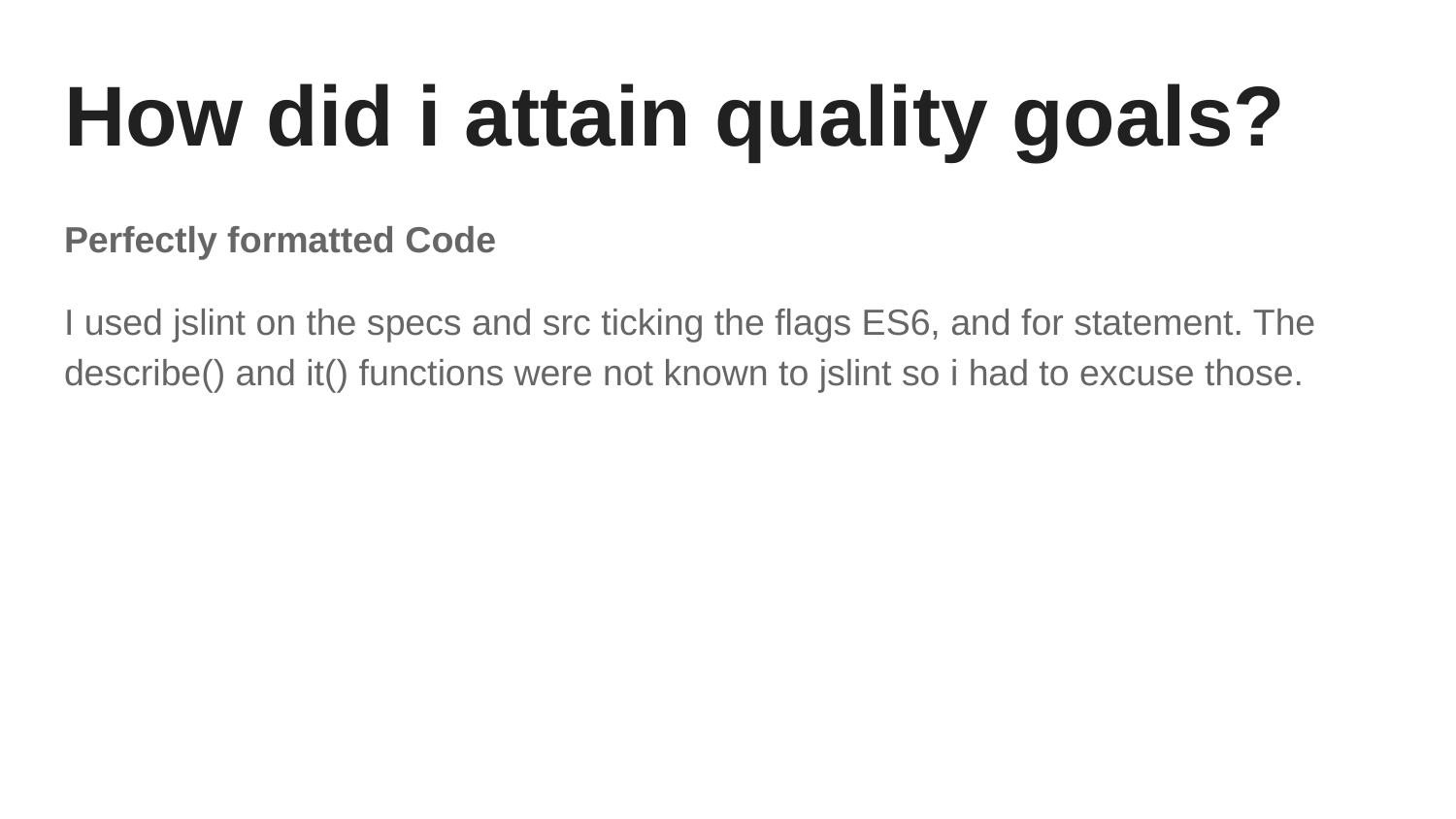

# How did i attain quality goals?
Perfectly formatted Code
I used jslint on the specs and src ticking the flags ES6, and for statement. The describe() and it() functions were not known to jslint so i had to excuse those.